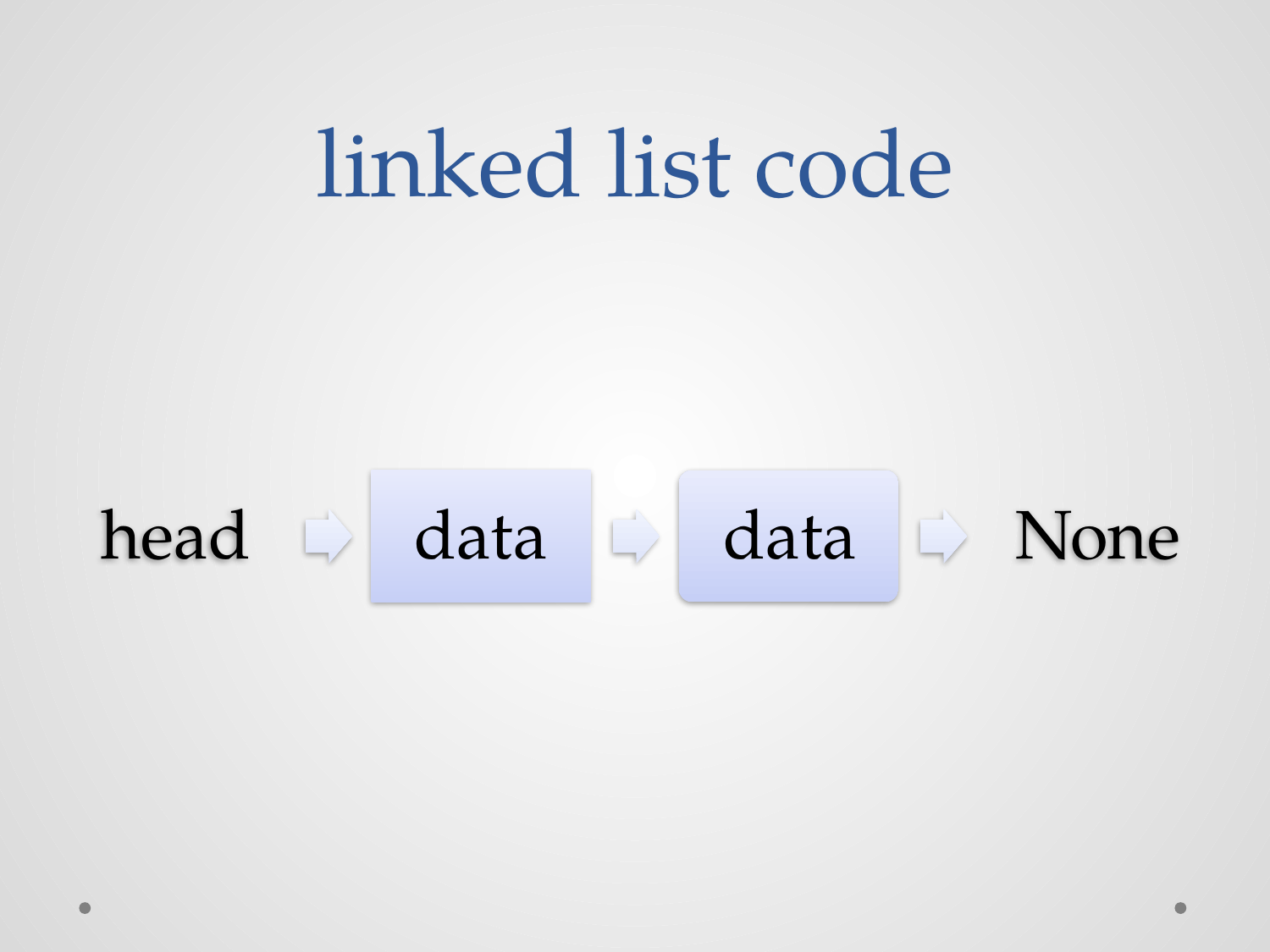

# linked list code
head

data

data

None